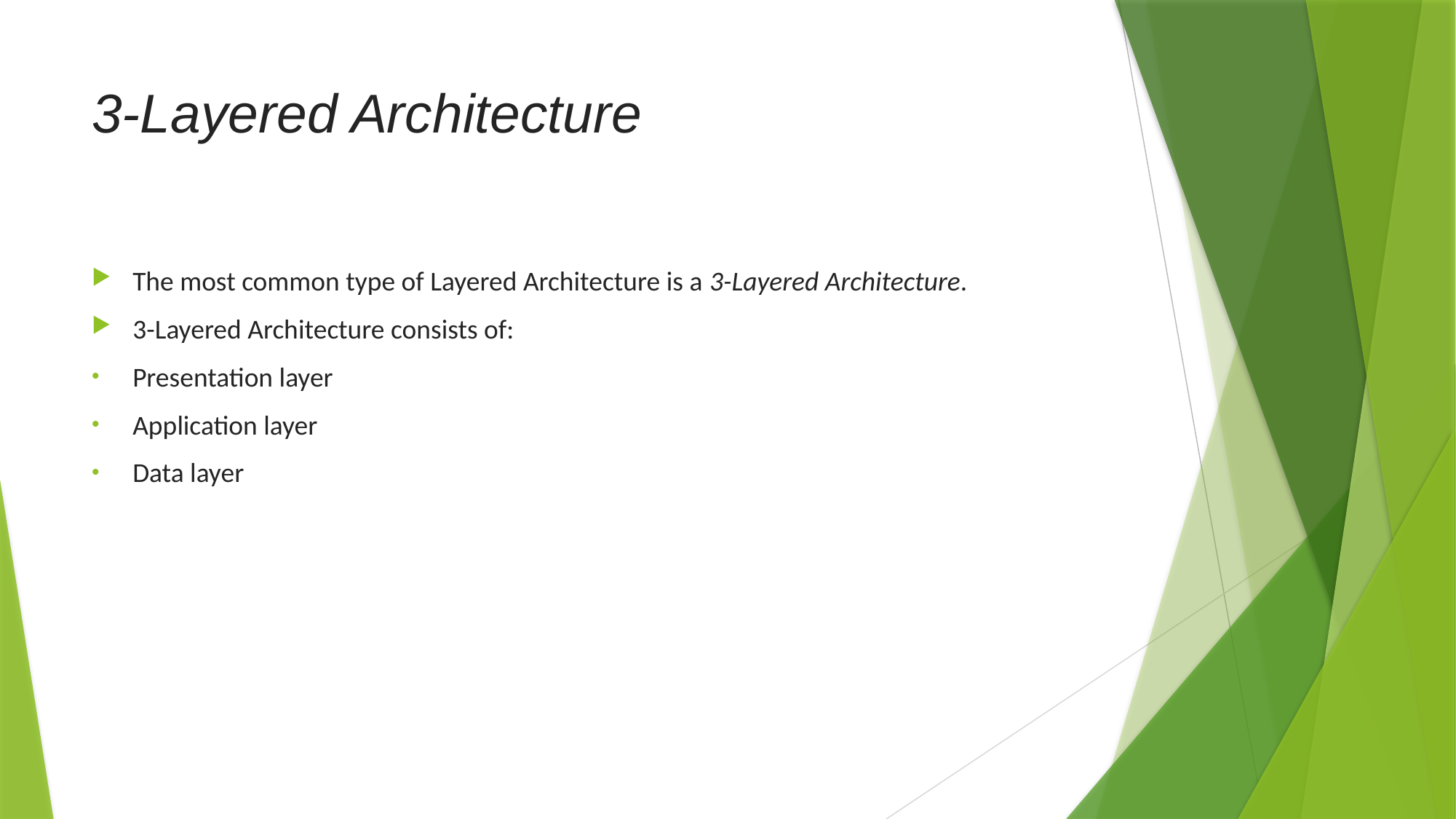

# 3-Layered Architecture
The most common type of Layered Architecture is a 3-Layered Architecture.
3-Layered Architecture consists of:
Presentation layer
Application layer
Data layer